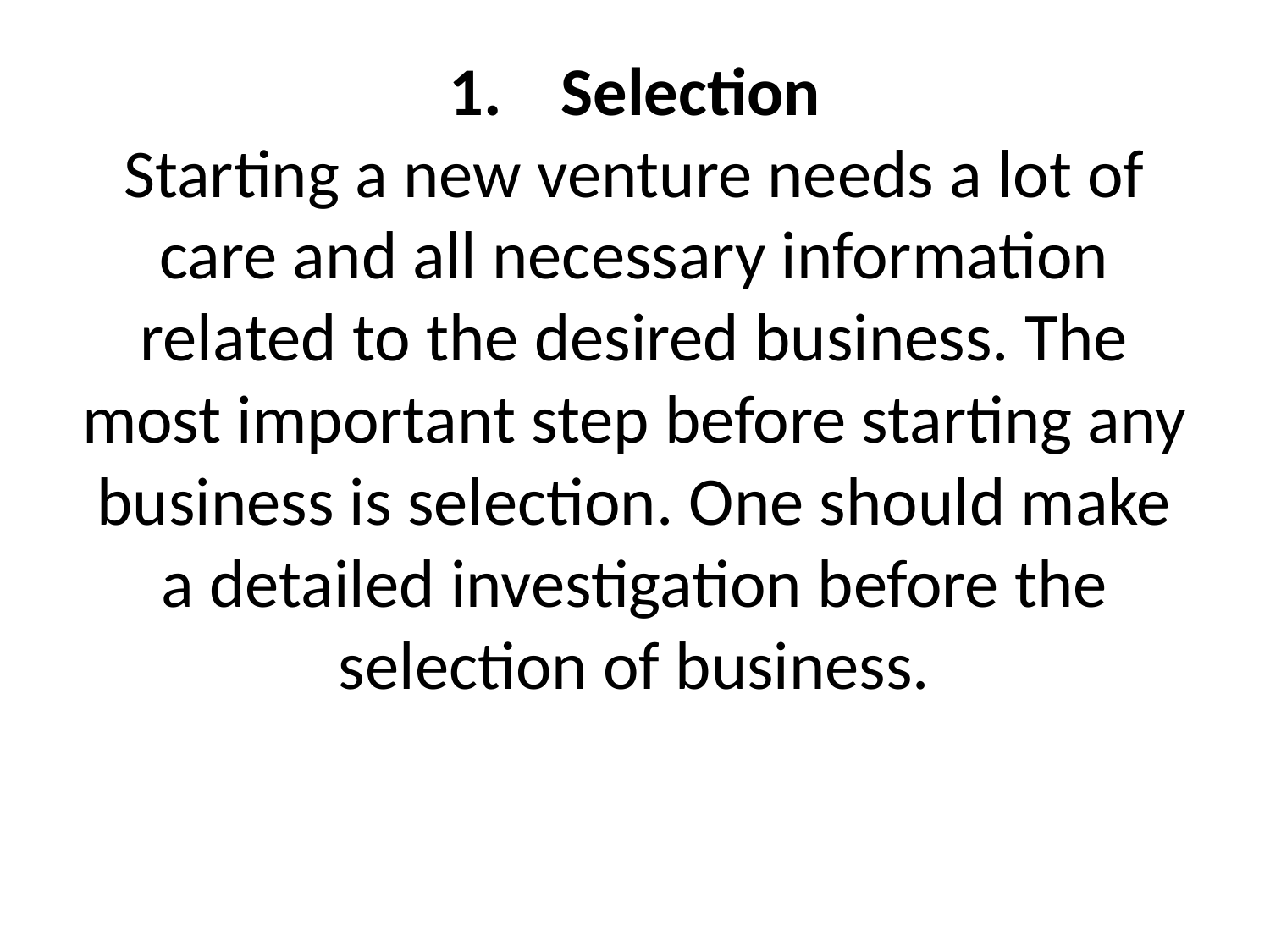

# 1.	Selection Starting a new venture needs a lot of care and all necessary information related to the desired business. The most important step before starting any business is selection. One should make a detailed investigation before the selection of business.